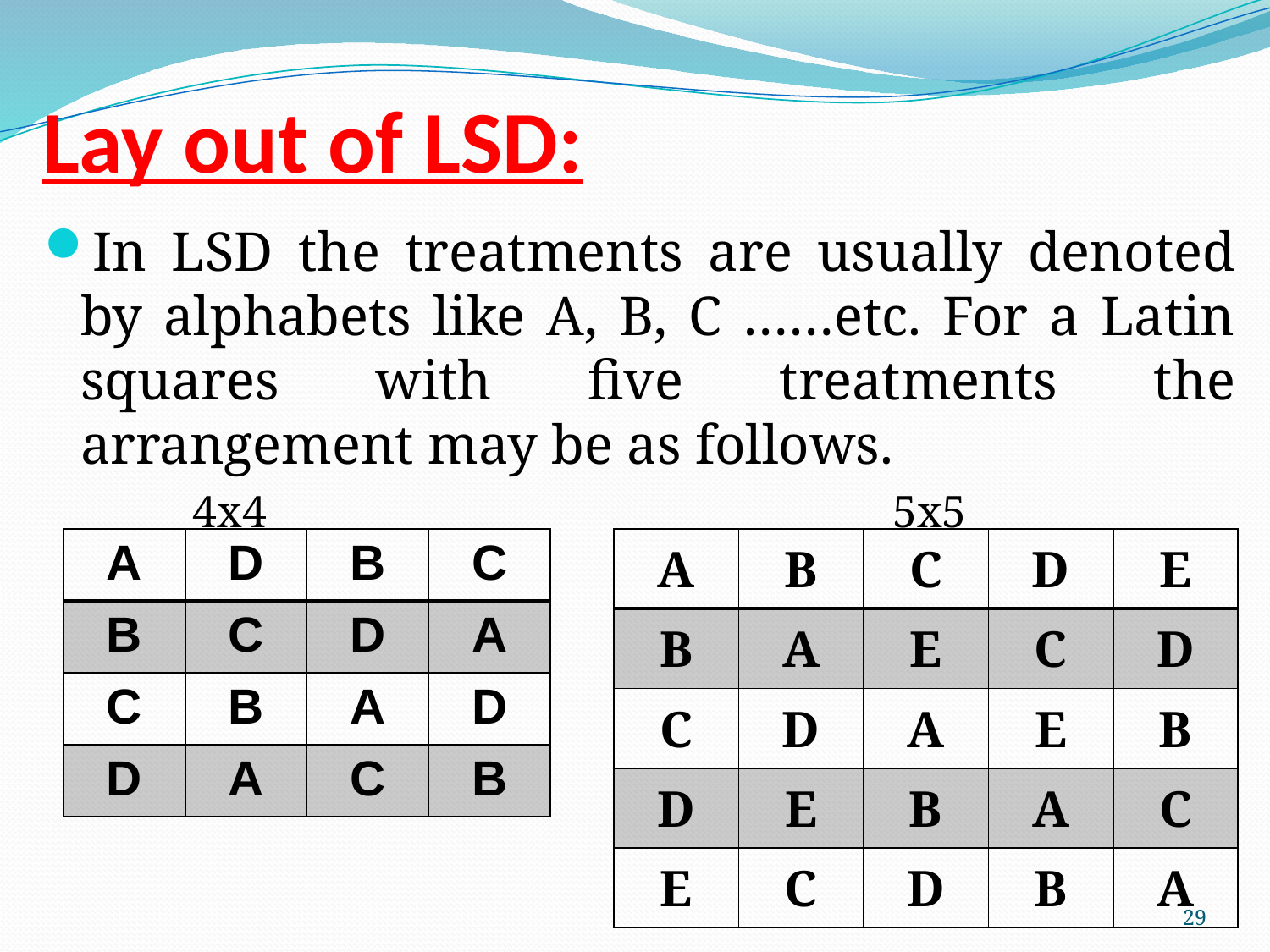

# Lay out of LSD:
In LSD the treatments are usually denoted by alphabets like A, B, C ……etc. For a Latin squares with five treatments the arrangement may be as follows.
             4x4                                                       5x5

| A | D | B | C |
| --- | --- | --- | --- |
| B | C | D | A |
| C | B | A | D |
| D | A | C | B |
| A | B | C | D | E |
| --- | --- | --- | --- | --- |
| B | A | E | C | D |
| C | D | A | E | B |
| D | E | B | A | C |
| E | C | D | B | A |
29